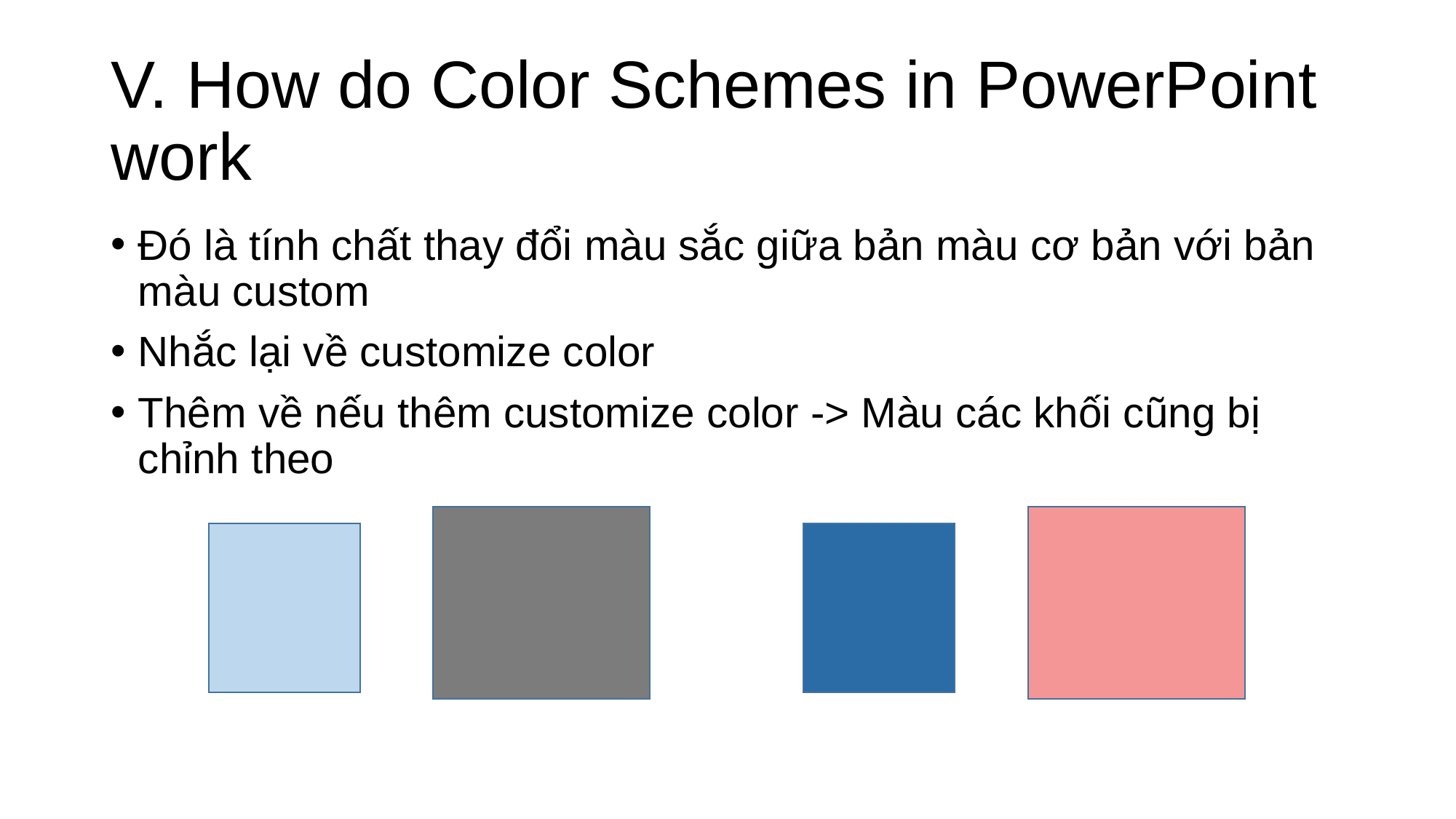

# V. How do Color Schemes in PowerPoint work
Đó là tính chất thay đổi màu sắc giữa bản màu cơ bản với bản màu custom
Nhắc lại về customize color
Thêm về nếu thêm customize color -> Màu các khối cũng bị chỉnh theo